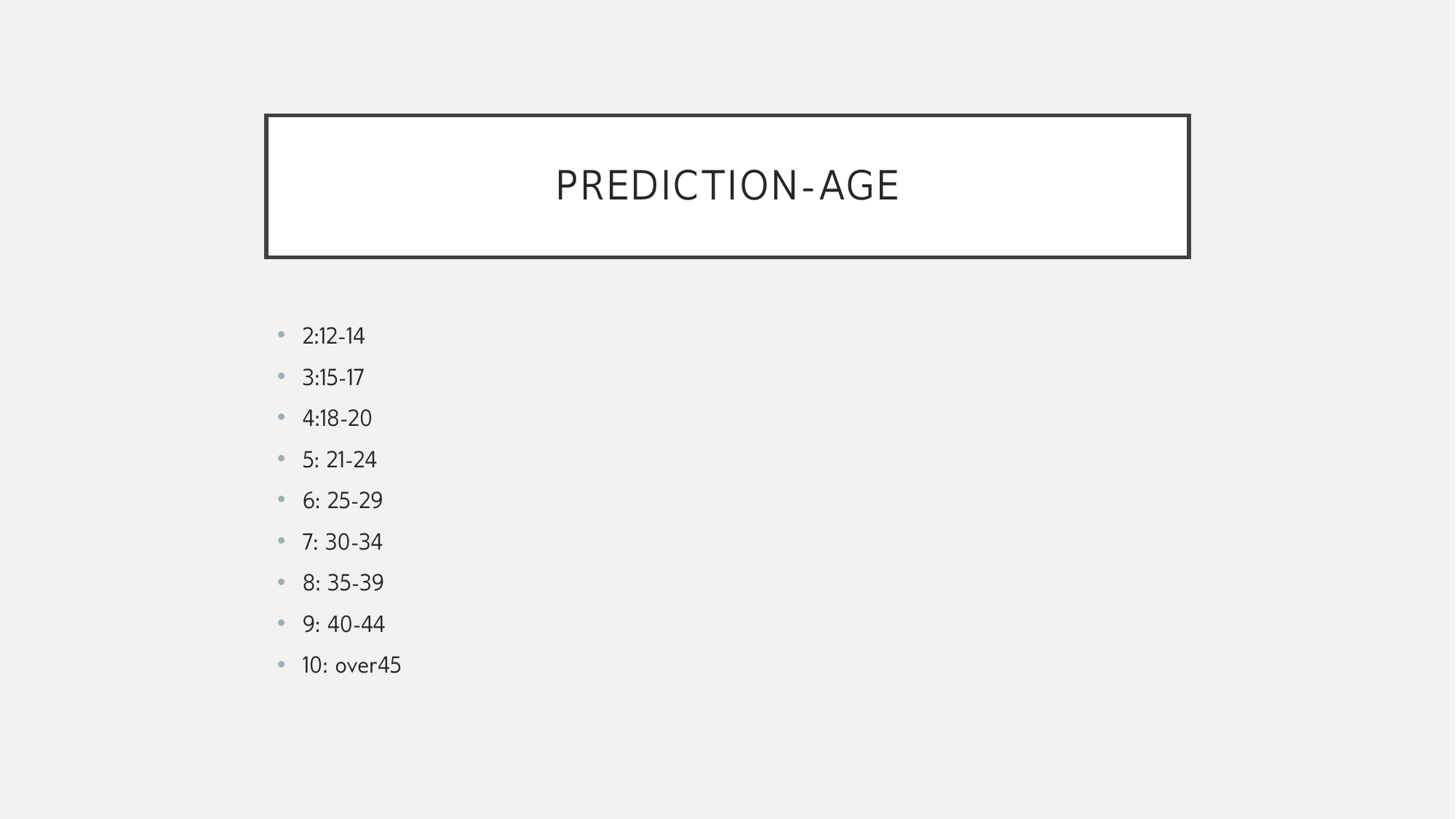

# Prediction-age
2:12-14
3:15-17
4:18-20
5: 21-24
6: 25-29
7: 30-34
8: 35-39
9: 40-44
10: over45